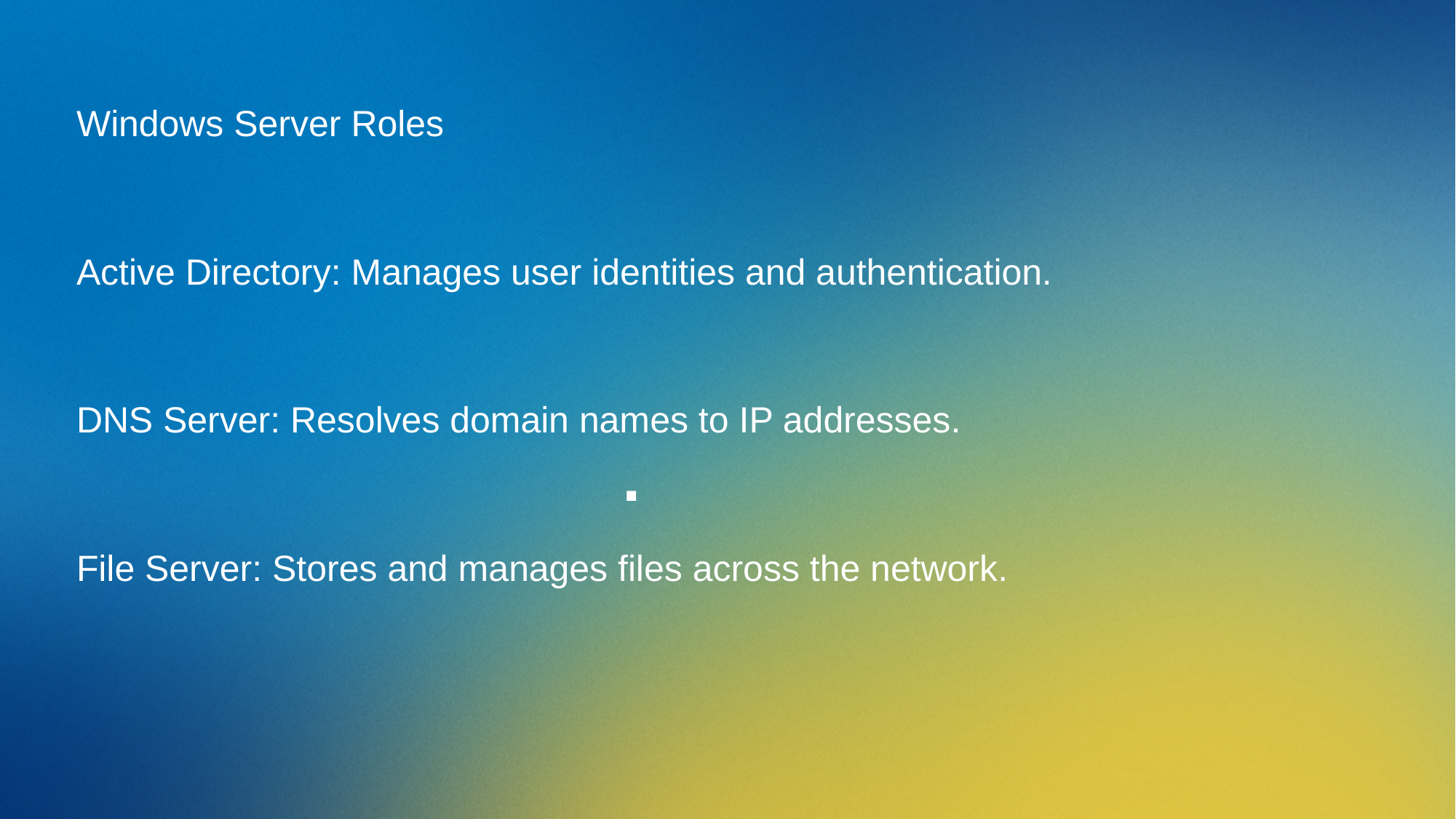

Windows Server Roles

Active Directory: Manages user identities and authentication.

DNS Server: Resolves domain names to IP addresses.

File Server: Stores and manages files across the network.

# .